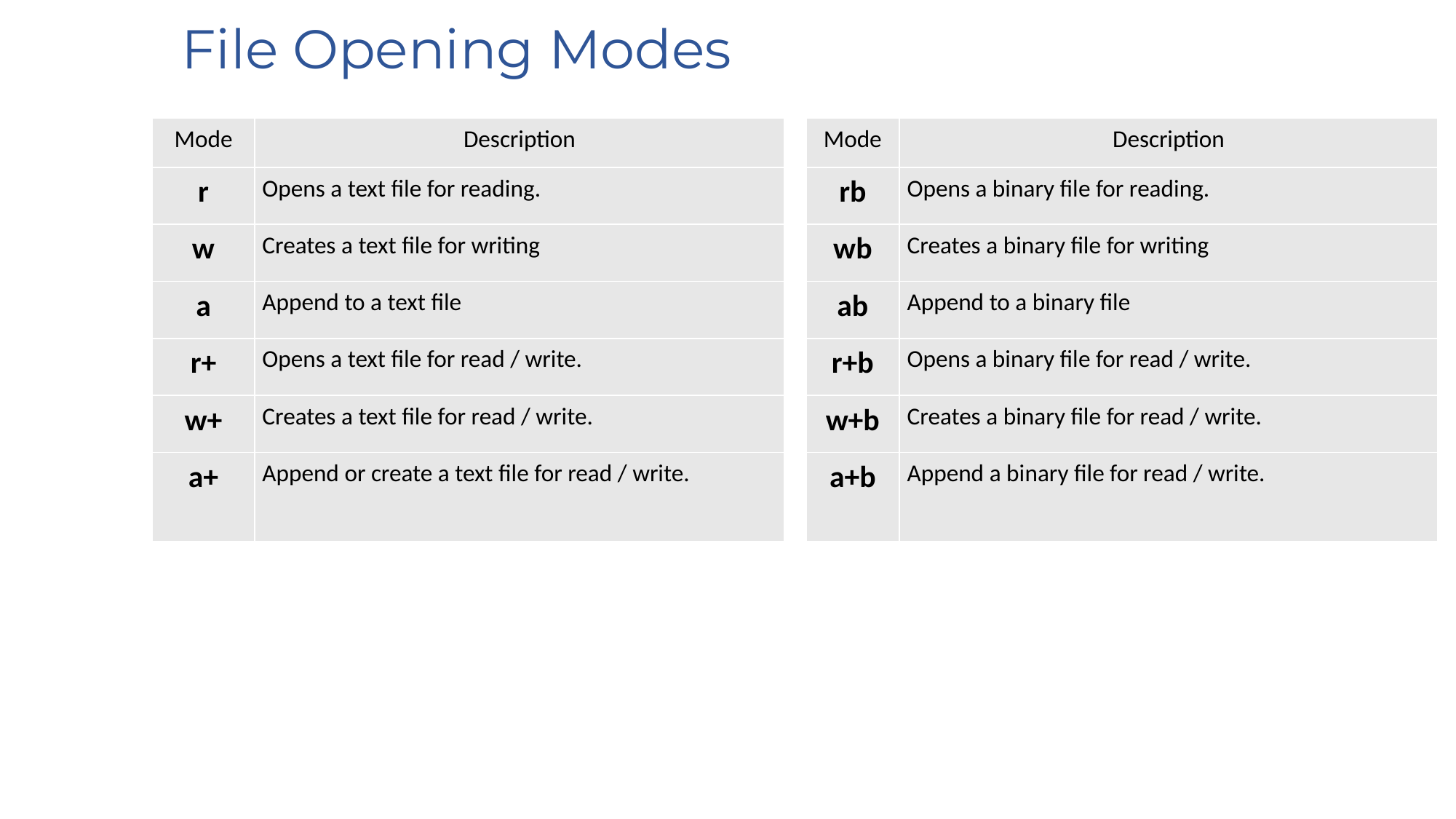

File Opening Modes
| Mode | Description |
| --- | --- |
| r | Opens a text file for reading. |
| w | Creates a text file for writing |
| a | Append to a text file |
| r+ | Opens a text file for read / write. |
| w+ | Creates a text file for read / write. |
| a+ | Append or create a text file for read / write. |
| Mode | Description |
| --- | --- |
| rb | Opens a binary file for reading. |
| wb | Creates a binary file for writing |
| ab | Append to a binary file |
| r+b | Opens a binary file for read / write. |
| w+b | Creates a binary file for read / write. |
| a+b | Append a binary file for read / write. |